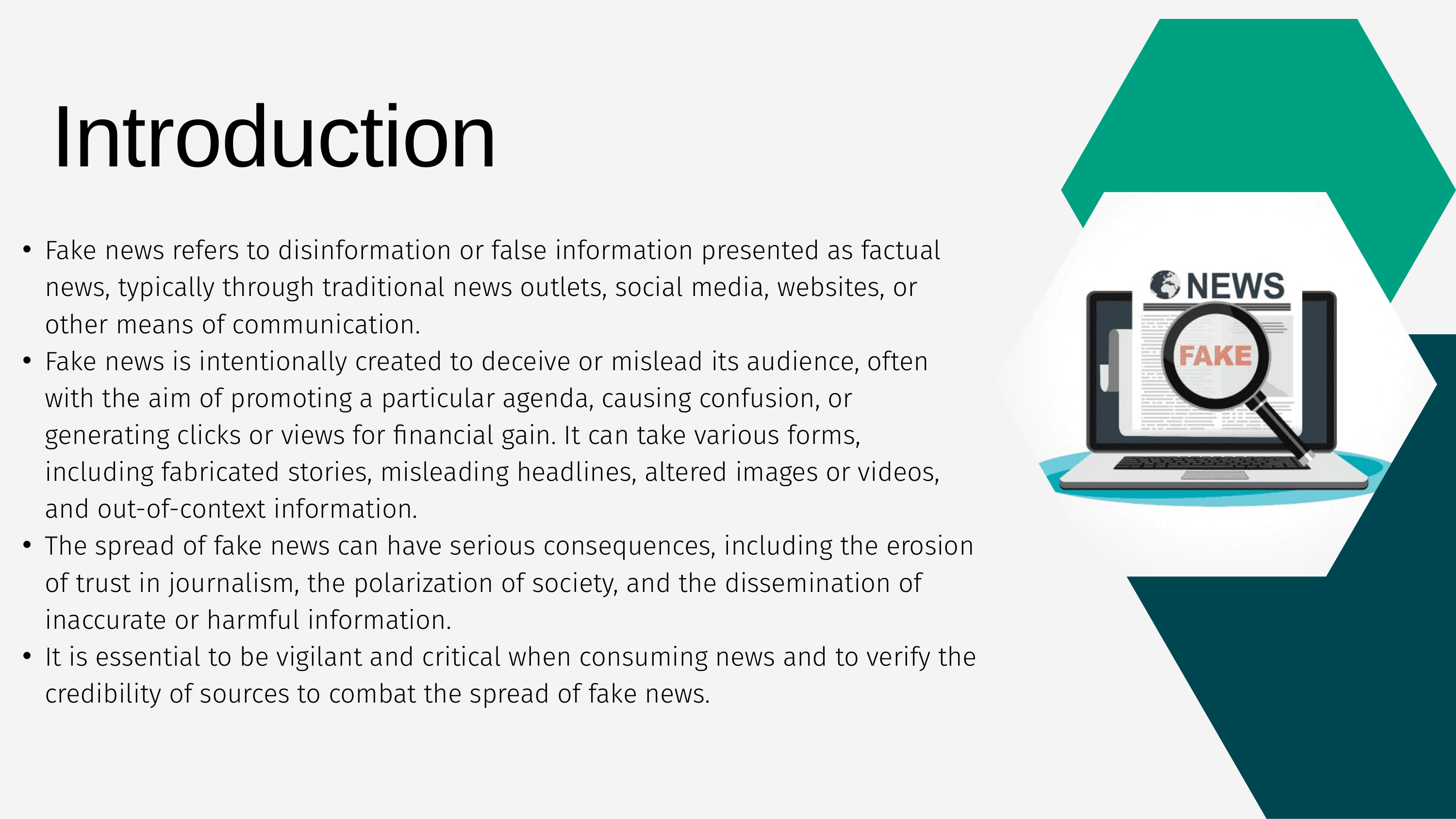

Introduction

Fake news refers to disinformation or false information presented as factual news, typically through traditional news outlets, social media, websites, or other means of communication.
Fake news is intentionally created to deceive or mislead its audience, often with the aim of promoting a particular agenda, causing confusion, or generating clicks or views for financial gain. It can take various forms, including fabricated stories, misleading headlines, altered images or videos, and out-of-context information.
The spread of fake news can have serious consequences, including the erosion of trust in journalism, the polarization of society, and the dissemination of inaccurate or harmful information.
It is essential to be vigilant and critical when consuming news and to verify the credibility of sources to combat the spread of fake news.